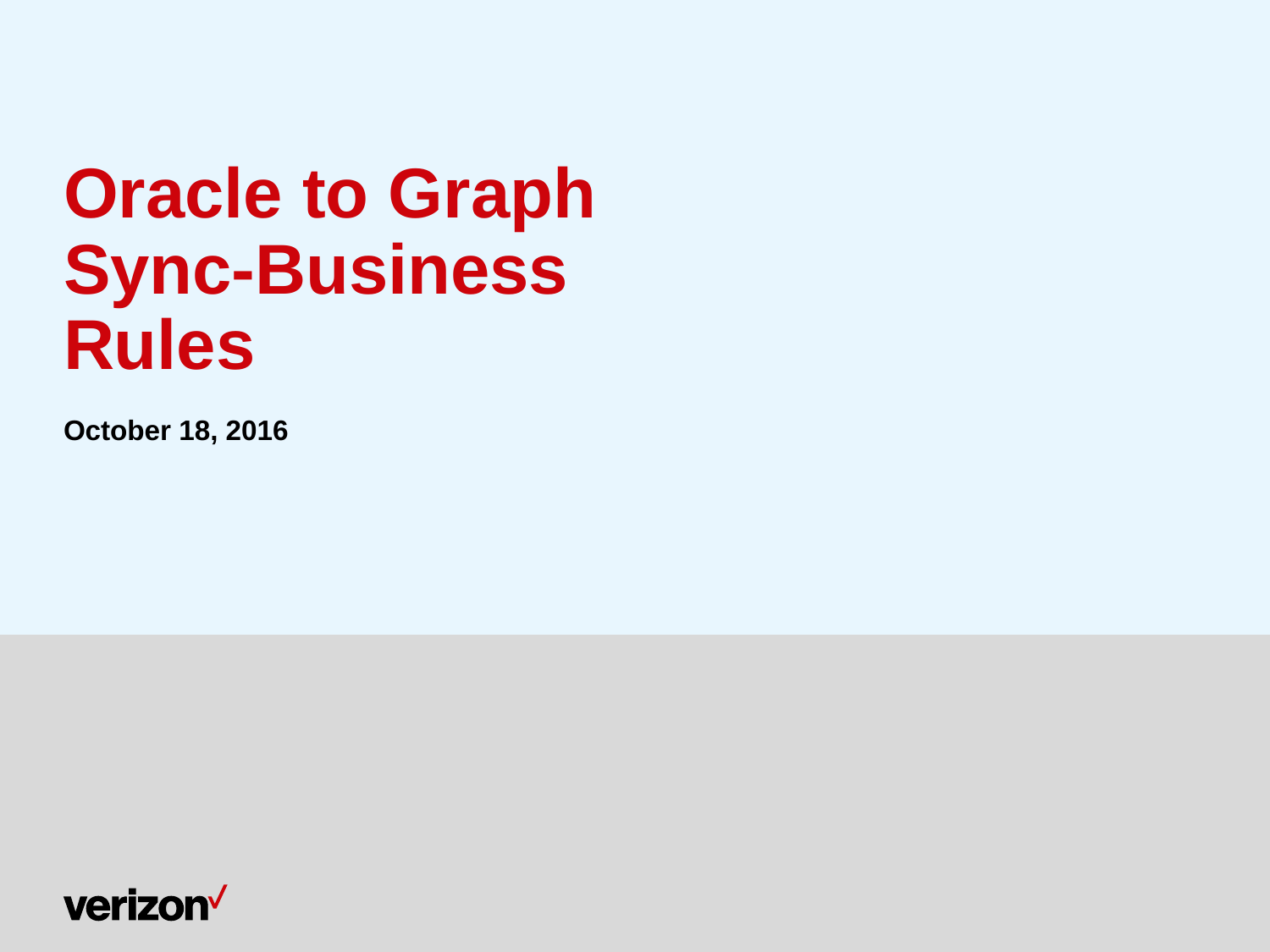

# Oracle to Graph Sync-Business Rules
October 18, 2016